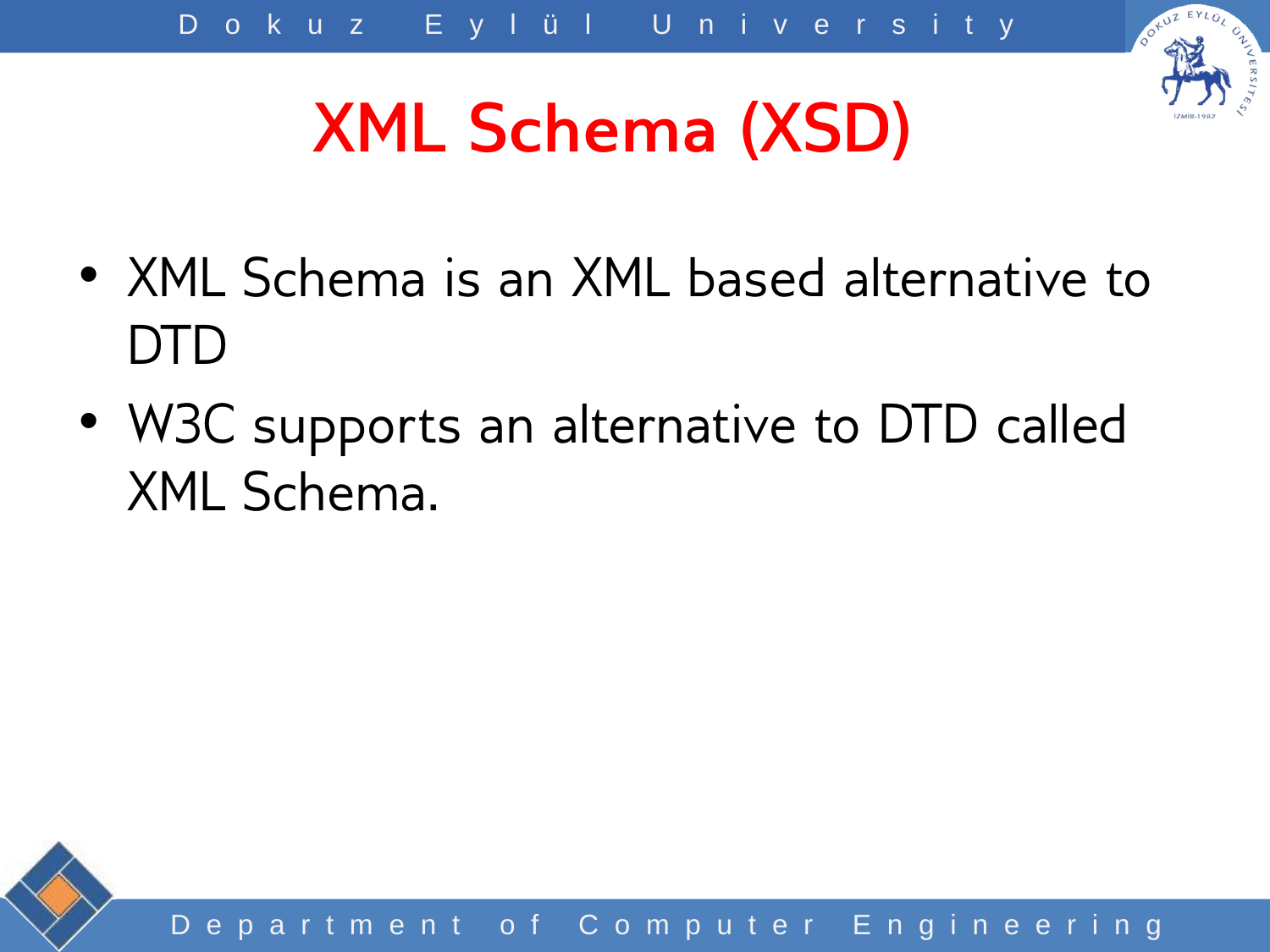

# XML Schema (XSD)
XML Schema is an XML based alternative to DTD
W3C supports an alternative to DTD called XML Schema.